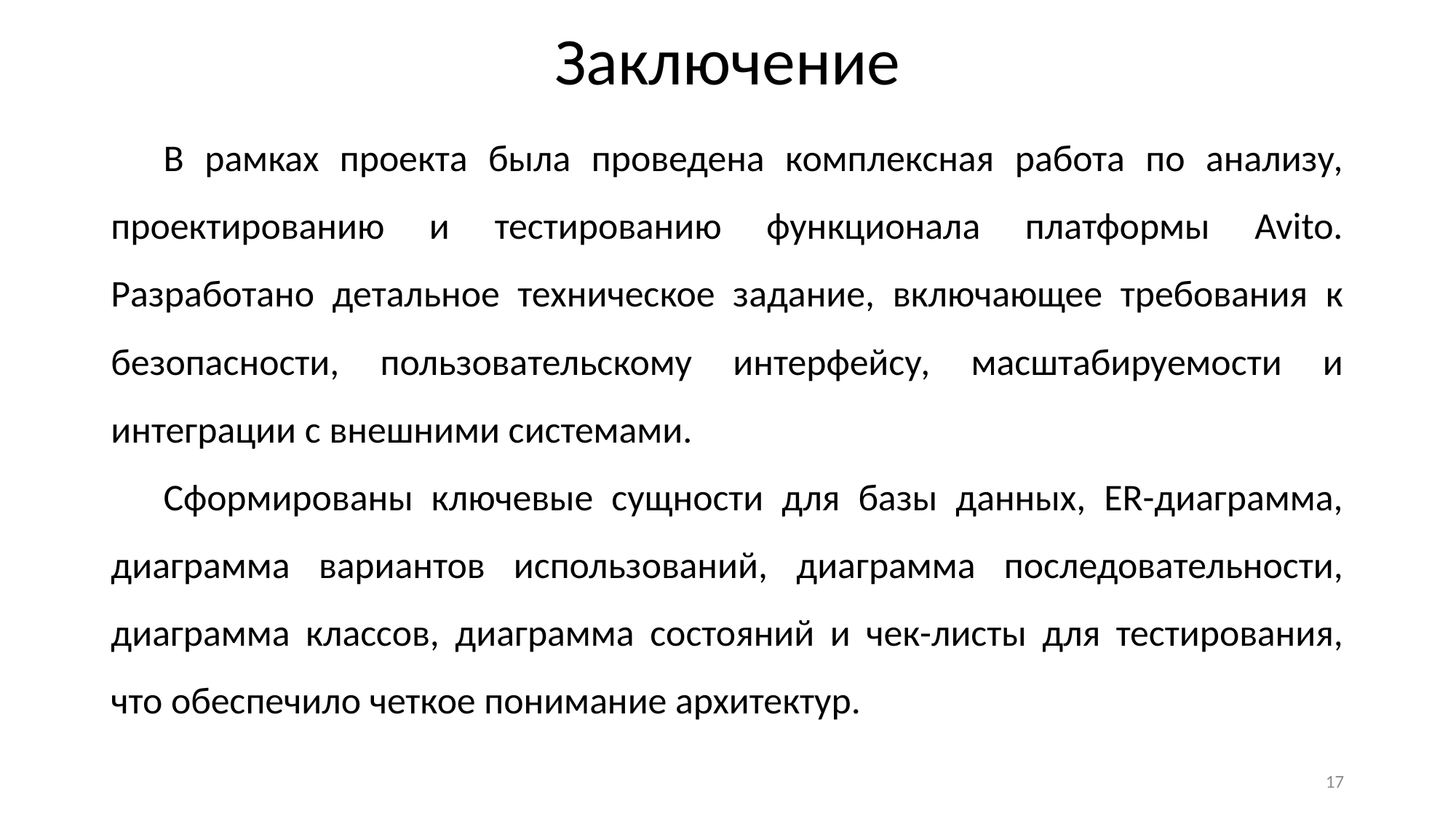

# Заключение
В рамках проекта была проведена комплексная работа по анализу, проектированию и тестированию функционала платформы Avito. Разработано детальное техническое задание, включающее требования к безопасности, пользовательскому интерфейсу, масштабируемости и интеграции с внешними системами.
Сформированы ключевые сущности для базы данных, ER-диаграмма, диаграмма вариантов использований, диаграмма последовательности, диаграмма классов, диаграмма состояний и чек-листы для тестирования, что обеспечило четкое понимание архитектур.
17